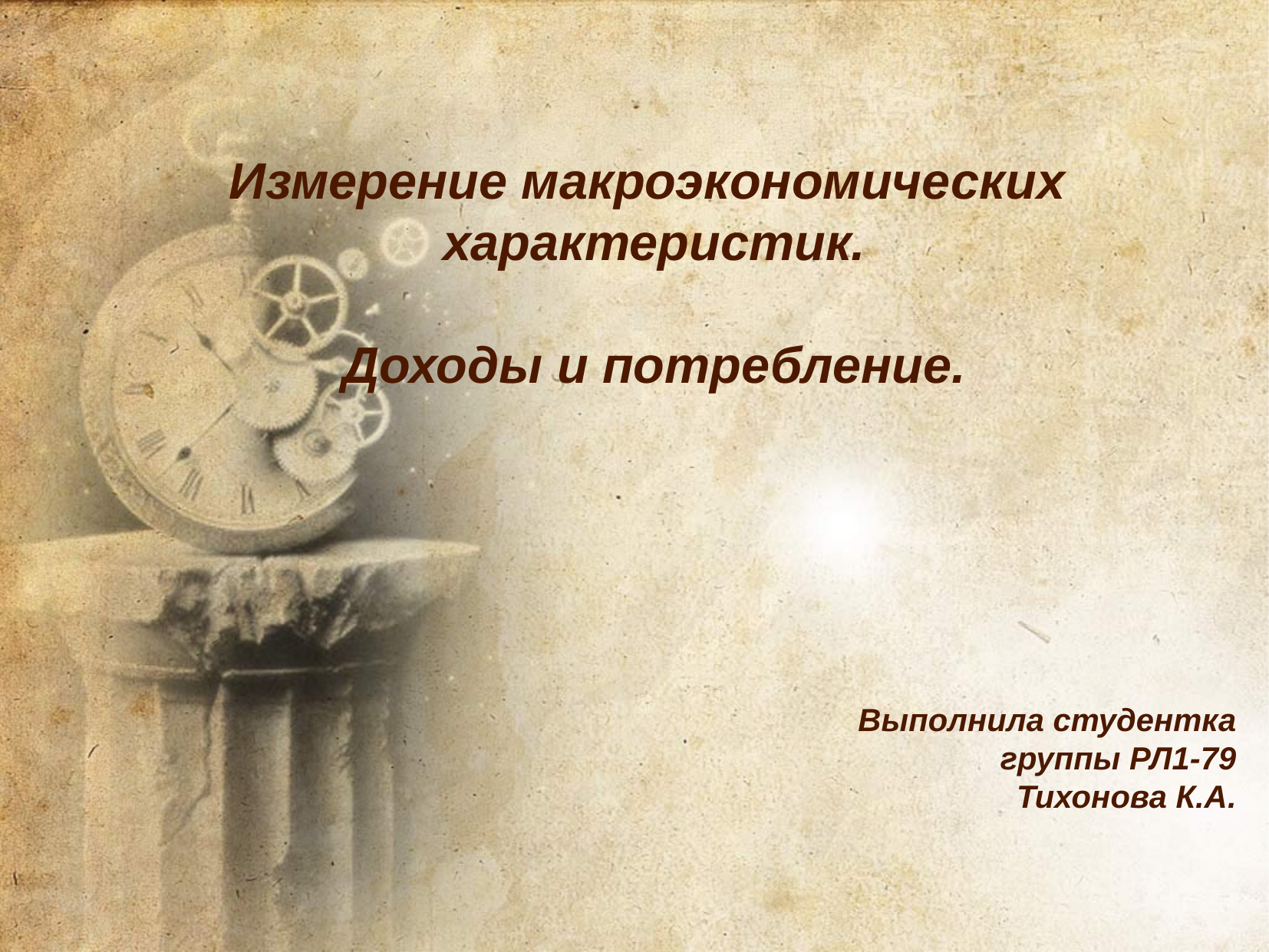

Измерение макроэкономических
характеристик.

Доходы и потребление.

Выполнила студентка
группы РЛ1-79
 Тихонова К.А.